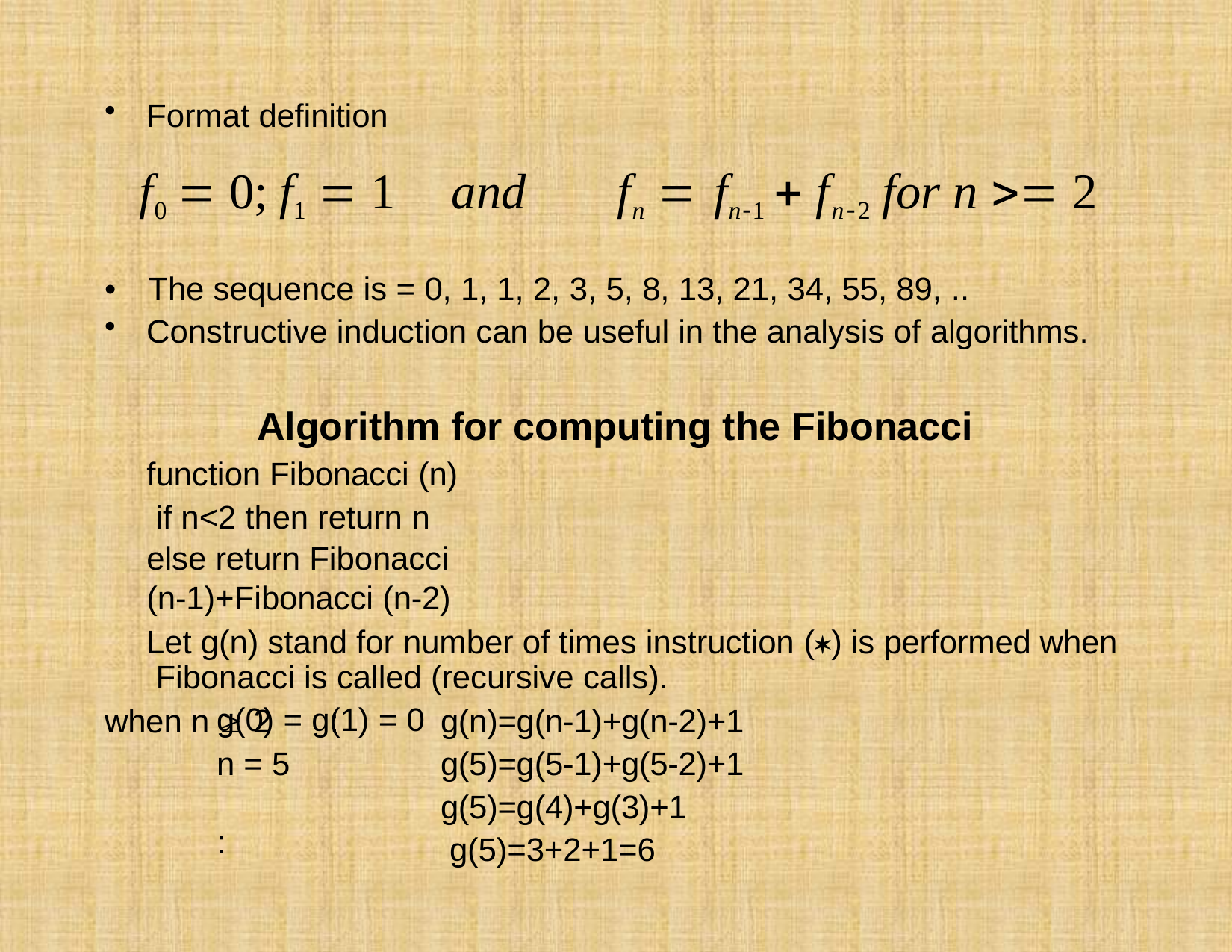

Format definition
# f0 = 0; f1 = 1	and	fn =	fn−1 + fn−2 for n >= 2
•	The sequence is = 0, 1, 1, 2, 3, 5, 8, 13, 21, 34, 55, 89, ..
Constructive induction can be useful in the analysis of algorithms.

Algorithm for computing the Fibonacci
function Fibonacci (n)  if n<2 then return n
else return Fibonacci (n-1)+Fibonacci (n-2)
Let g(n) stand for number of times instruction (∗) is performed when  Fibonacci is called (recursive calls).
g(0) = g(1) = 0
when n ≥ 2	:
n = 5	:
g(n)=g(n-1)+g(n-2)+1
g(5)=g(5-1)+g(5-2)+1
g(5)=g(4)+g(3)+1  g(5)=3+2+1=6